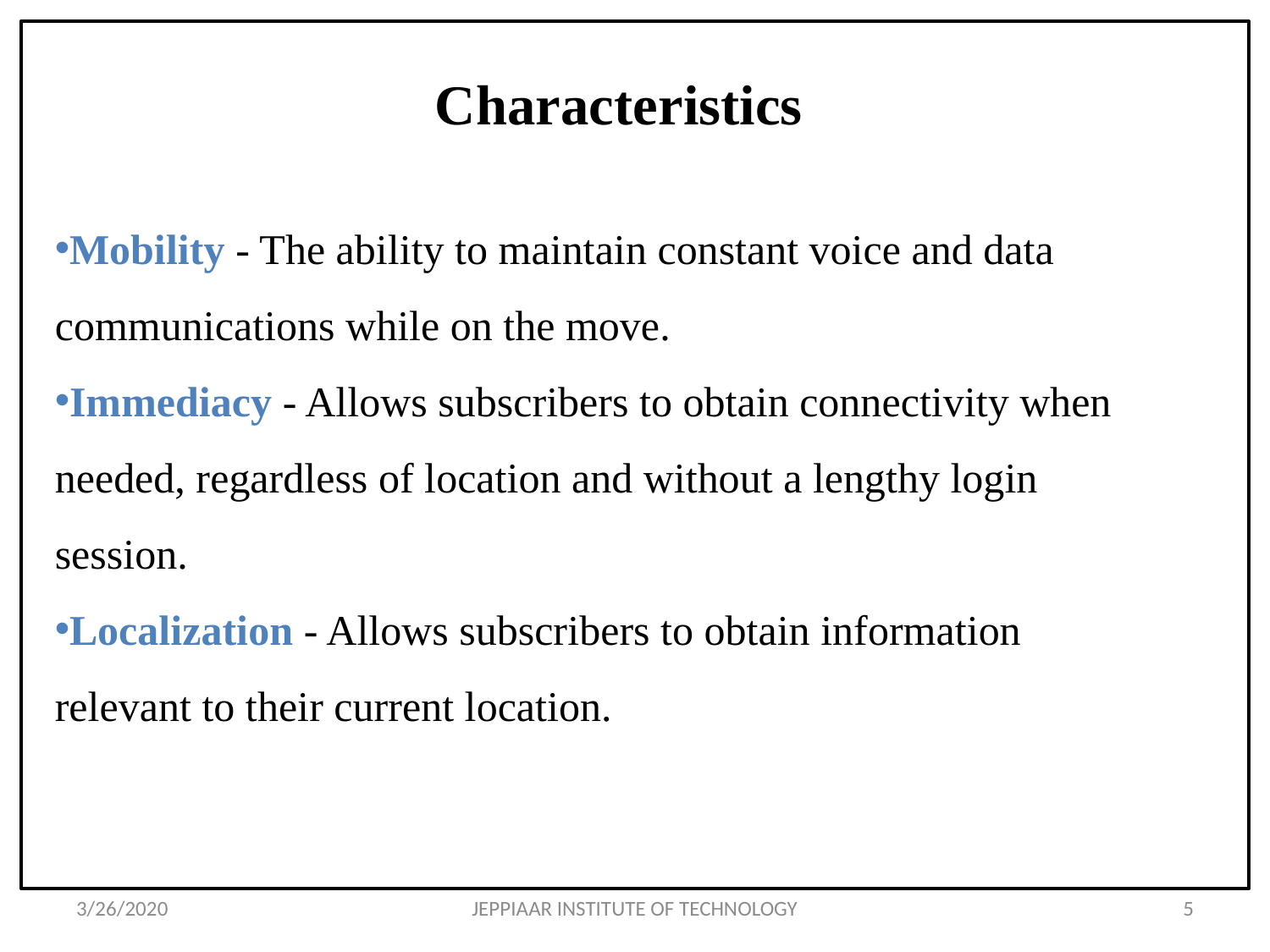

# Characteristics
Mobility - The ability to maintain constant voice and data communications while on the move.
Immediacy - Allows subscribers to obtain connectivity when needed, regardless of location and without a lengthy login session.
Localization - Allows subscribers to obtain information relevant to their current location.

3/26/2020
JEPPIAAR INSTITUTE OF TECHNOLOGY
5